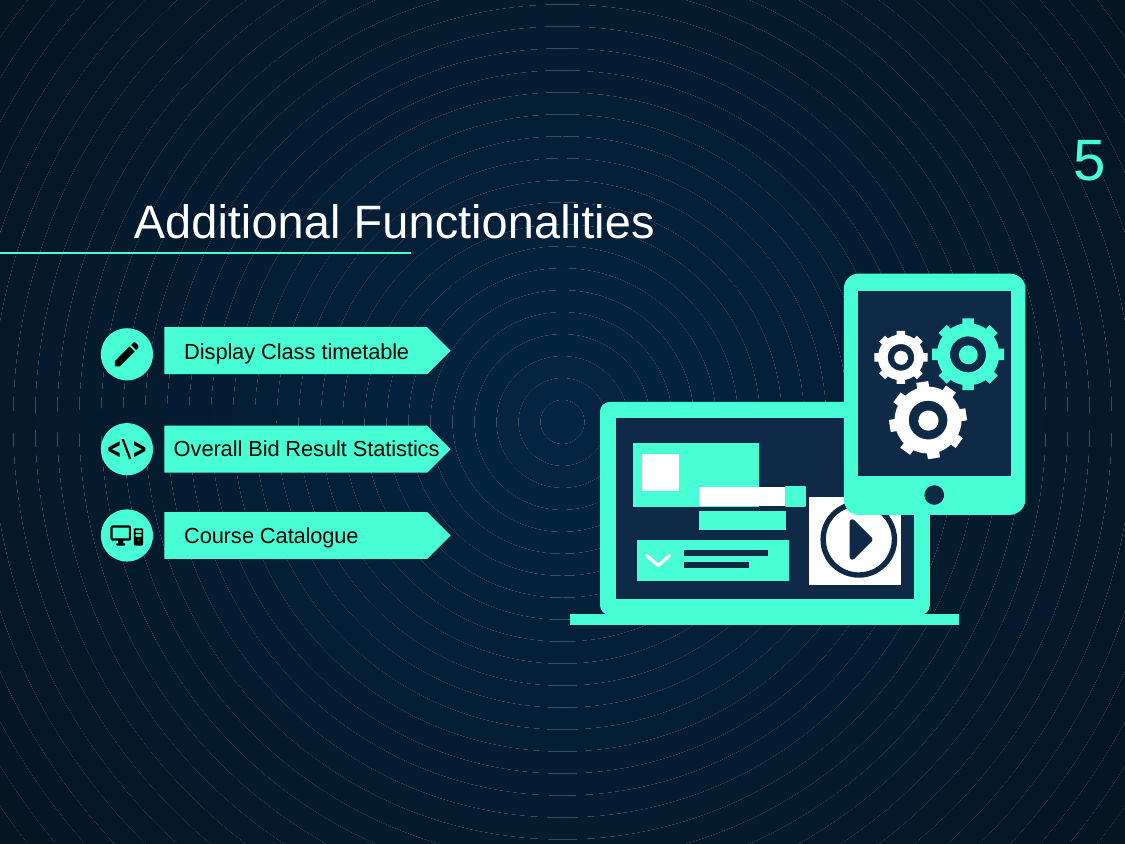

5
Additional Functionalities

# Display Class timetable

Overall Bid Result Statistics

Course Catalogue